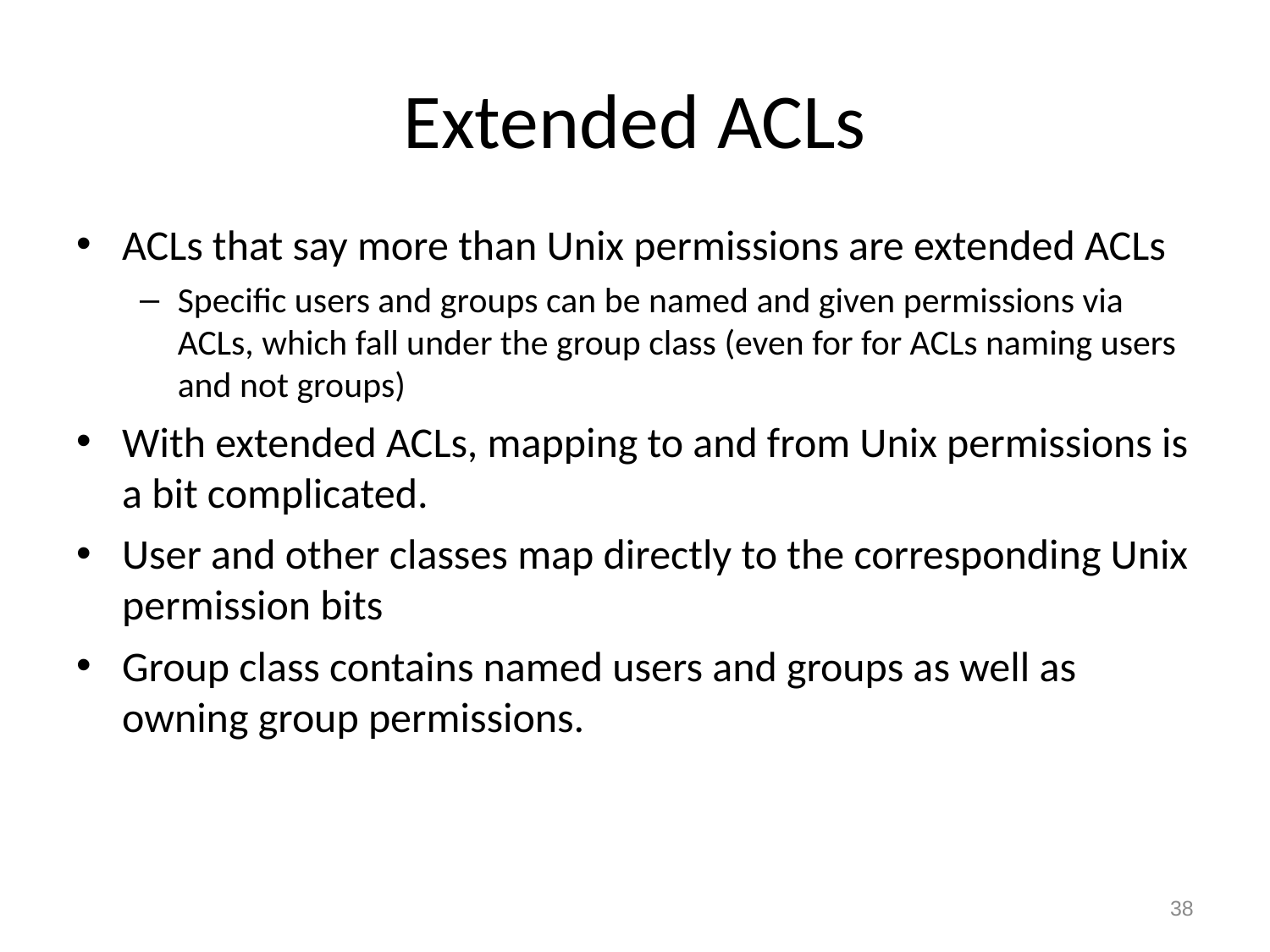

# Extended ACLs
ACLs that say more than Unix permissions are extended ACLs
Specific users and groups can be named and given permissions via ACLs, which fall under the group class (even for for ACLs naming users and not groups)
With extended ACLs, mapping to and from Unix permissions is a bit complicated.
User and other classes map directly to the corresponding Unix permission bits
Group class contains named users and groups as well as owning group permissions.
38